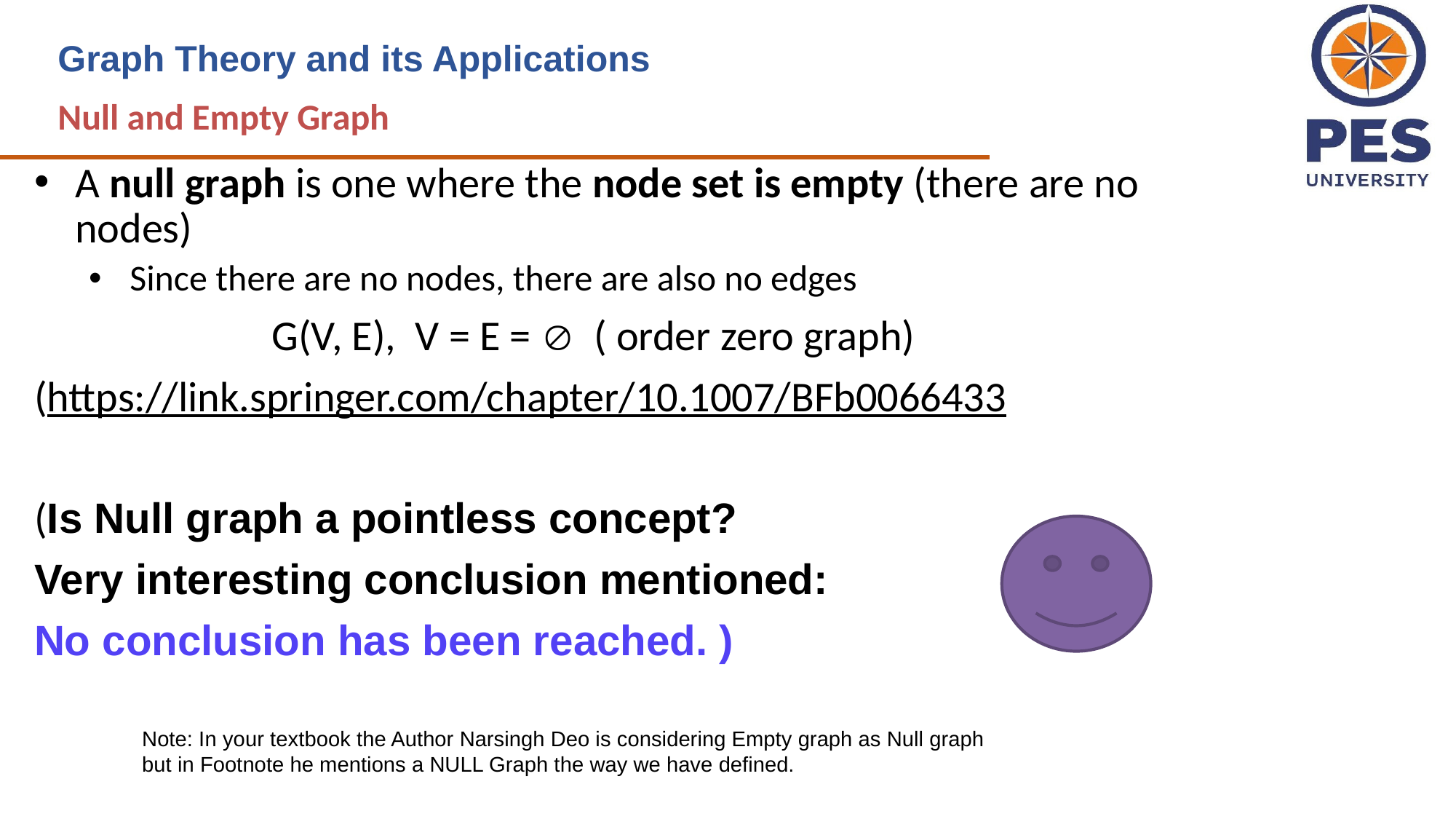

Graph Theory and its Applications
Null and Empty Graph
A null graph is one where the node set is empty (there are no nodes)
Since there are no nodes, there are also no edges
G(V, E),  V = E = ∅  ( order zero graph)
(https://link.springer.com/chapter/10.1007/BFb0066433

(Is Null graph a pointless concept?
Very interesting conclusion mentioned:
No conclusion has been reached. )

Note: In your textbook the Author Narsingh Deo is considering Empty graph as Null graph but in Footnote he mentions a NULL Graph the way we have defined.